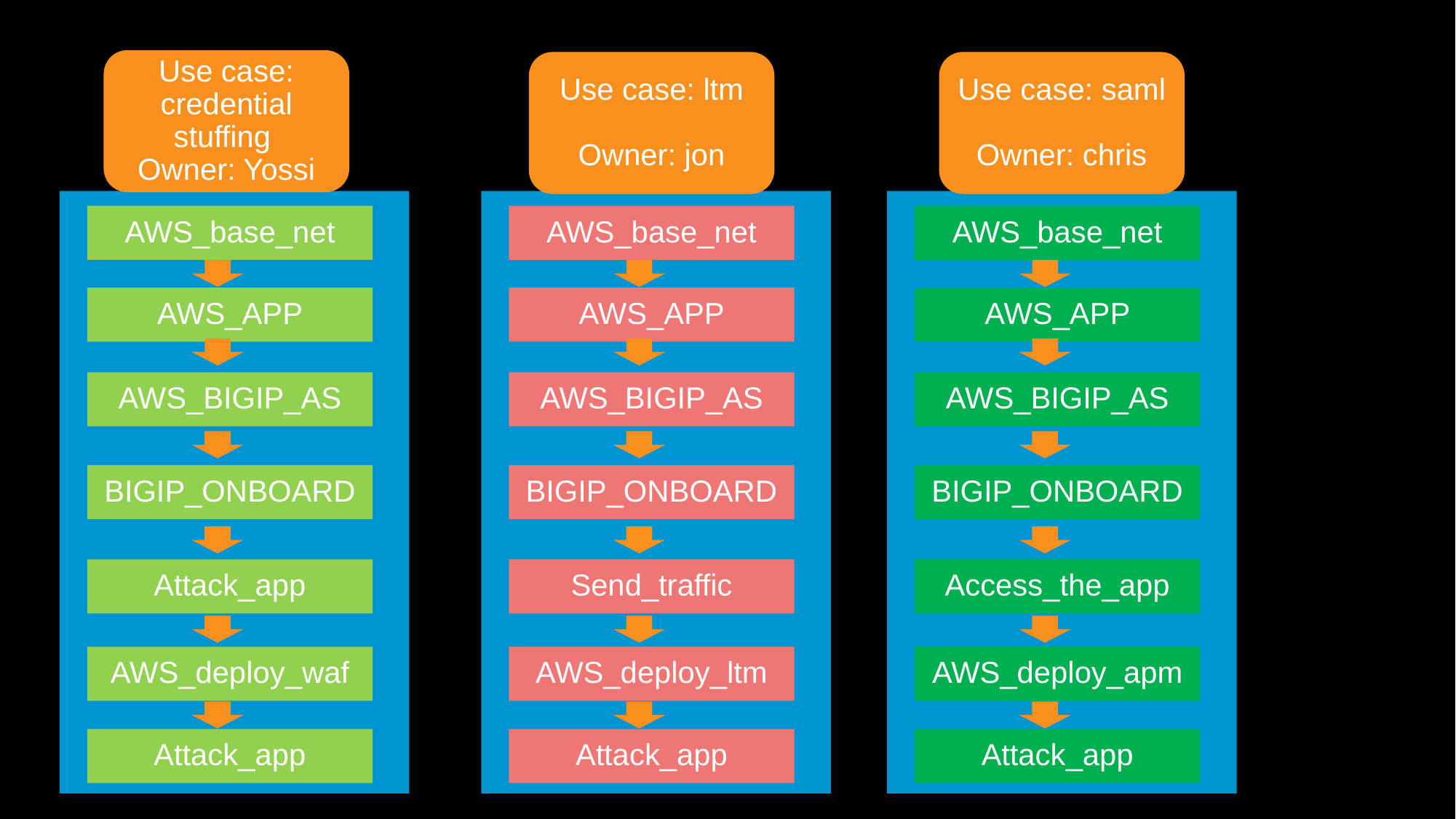

Use case: credential stuffing
Owner: Yossi
Use case: ltm

Owner: jon
Use case: saml

Owner: chris

AWS_base_net
AWS_base_net
AWS_base_net

AWS_APP
AWS_APP
AWS_APP

AWS_BIGIP_AS
AWS_BIGIP_AS
AWS_BIGIP_AS

BIGIP_ONBOARD
BIGIP_ONBOARD
BIGIP_ONBOARD

Attack_app
Send_traffic
Access_the_app

AWS_deploy_waf
AWS_deploy_ltm
AWS_deploy_apm

Attack_app
Attack_app
Attack_app